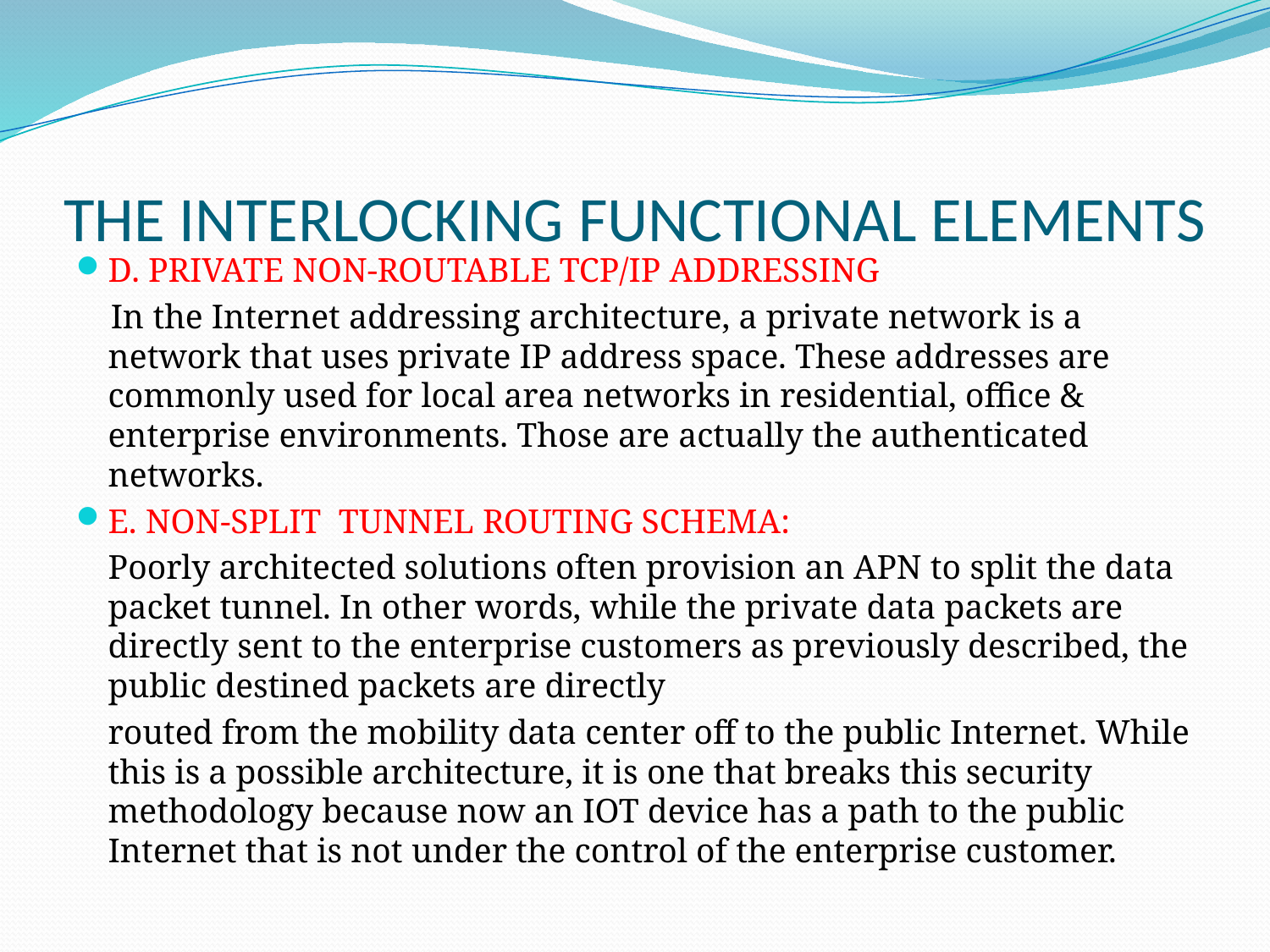

# THE INTERLOCKING FUNCTIONAL ELEMENTS
D. PRIVATE NON-ROUTABLE TCP/IP ADDRESSING
    In the Internet addressing architecture, a private network is a network that uses private IP address space. These addresses are commonly used for local area networks in residential, office & enterprise environments. Those are actually the authenticated networks.
E. NON-SPLIT  TUNNEL ROUTING SCHEMA:
	Poorly architected solutions often provision an APN to split the data packet tunnel. In other words, while the private data packets are directly sent to the enterprise customers as previously described, the public destined packets are directly
	routed from the mobility data center off to the public Internet. While this is a possible architecture, it is one that breaks this security methodology because now an IOT device has a path to the public Internet that is not under the control of the enterprise customer.